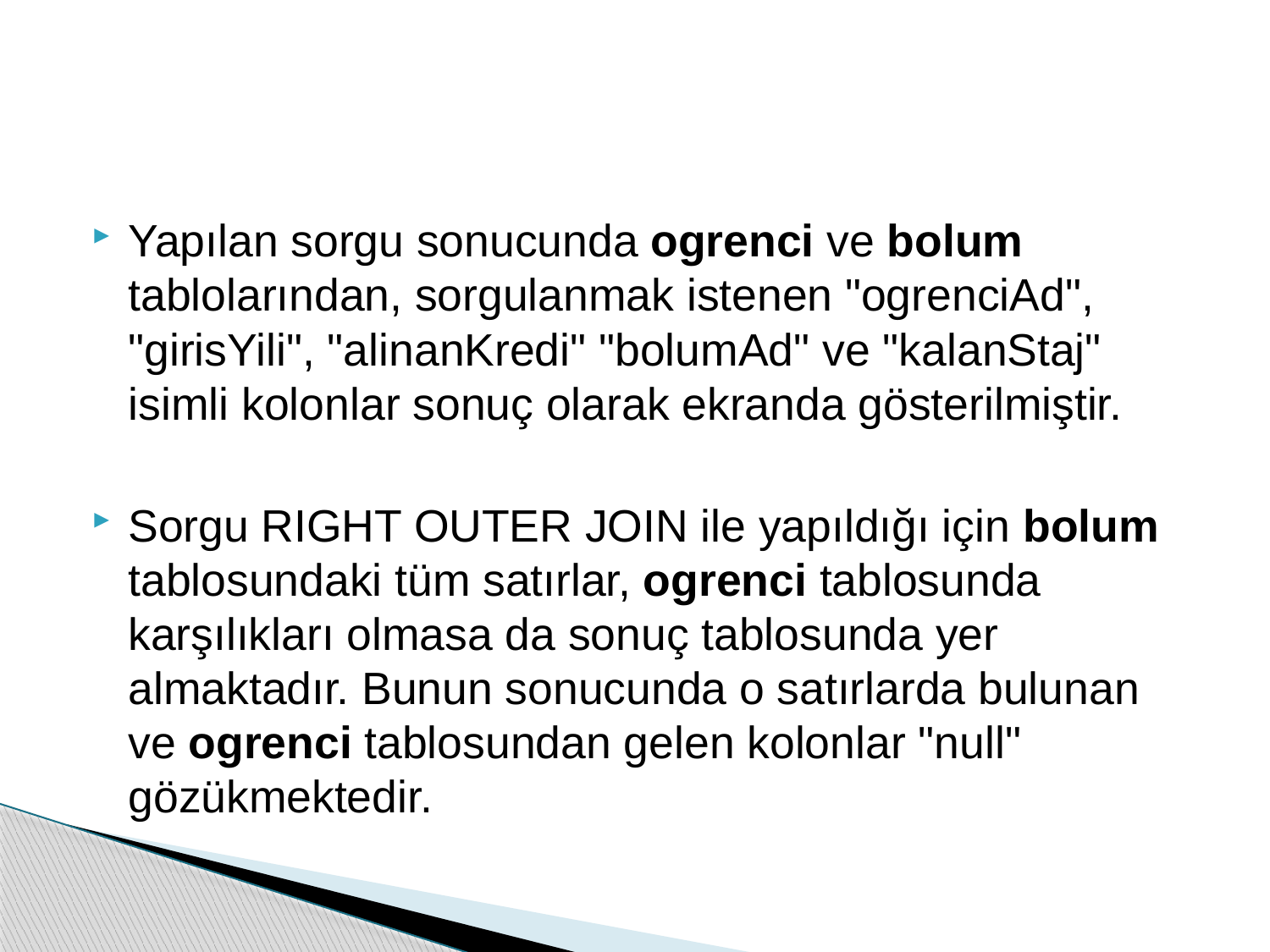

#
Yapılan sorgu sonucunda ogrenci ve bolum tablolarından, sorgulanmak istenen "ogrenciAd", "girisYili", "alinanKredi" "bolumAd" ve "kalanStaj" isimli kolonlar sonuç olarak ekranda gösterilmiştir.

Sorgu RIGHT OUTER JOIN ile yapıldığı için bolum tablosundaki tüm satırlar, ogrenci tablosunda karşılıkları olmasa da sonuç tablosunda yer almaktadır. Bunun sonucunda o satırlarda bulunan ve ogrenci tablosundan gelen kolonlar "null" gözükmektedir.